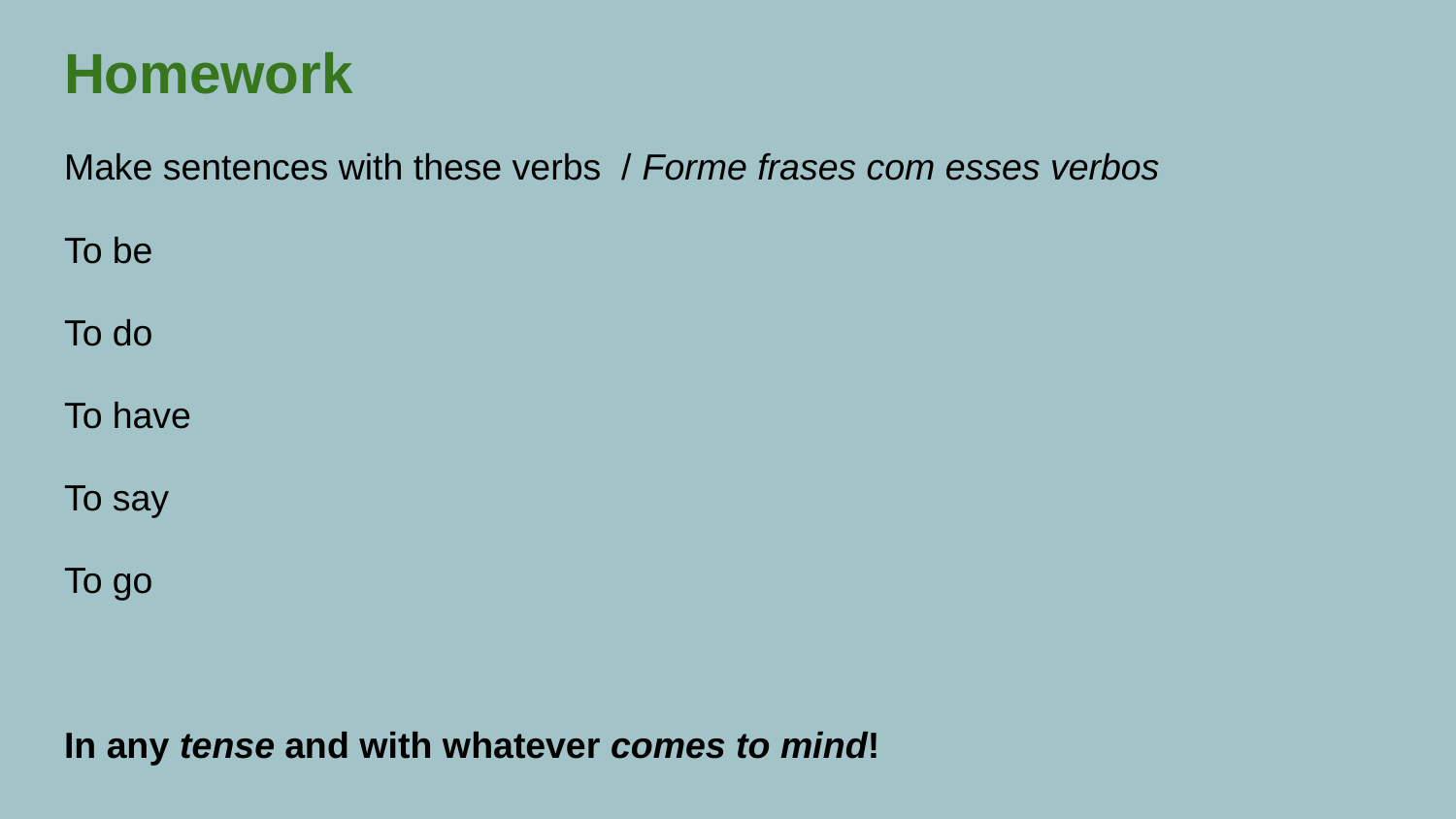

Homework
Make sentences with these verbs  / Forme frases com esses verbos
To be
To do
To have
To say
To go

In any tense and with whatever comes to mind!